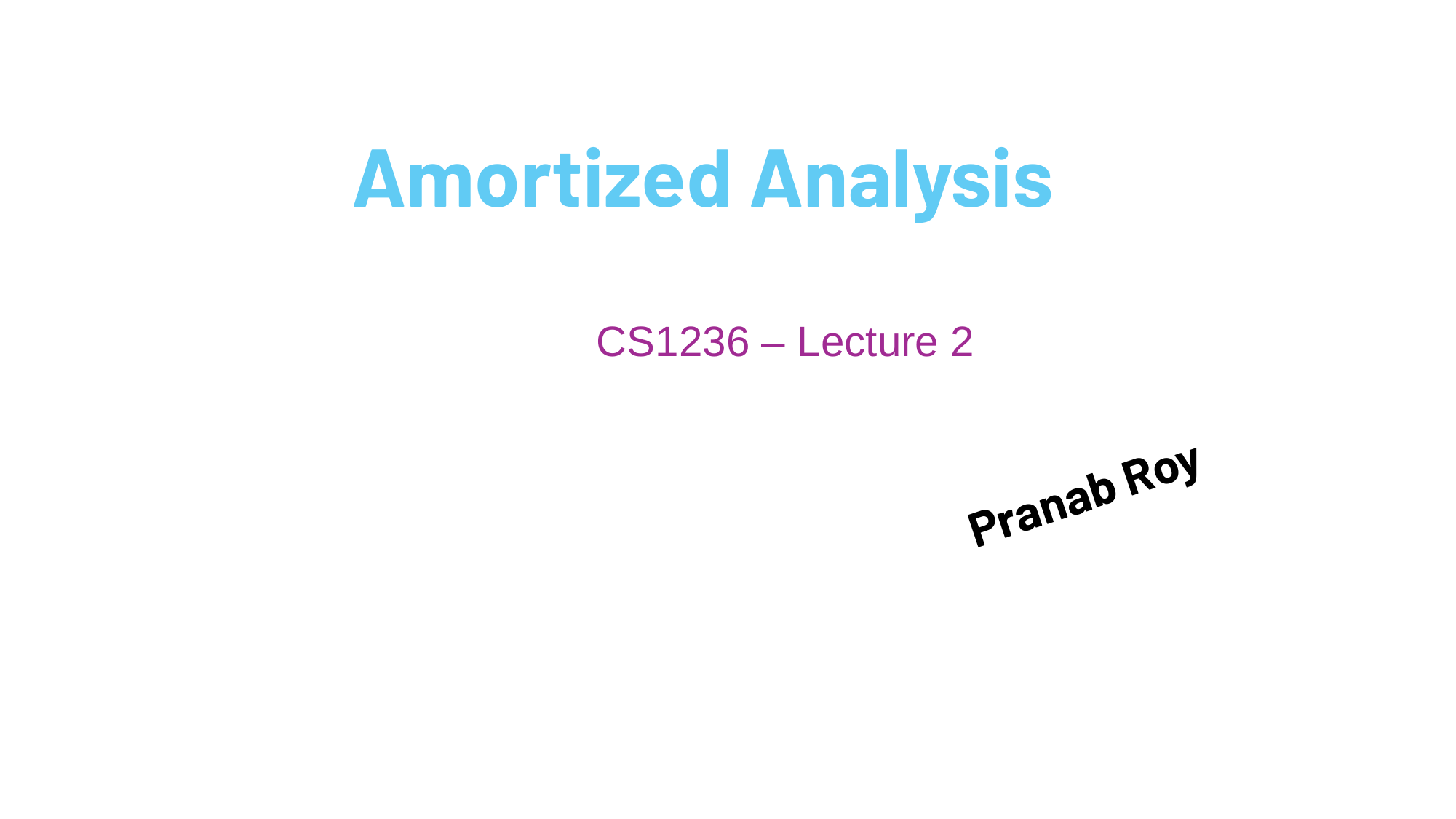

Amortized Analysis
CS1236 – Lecture 2
Pranab Roy